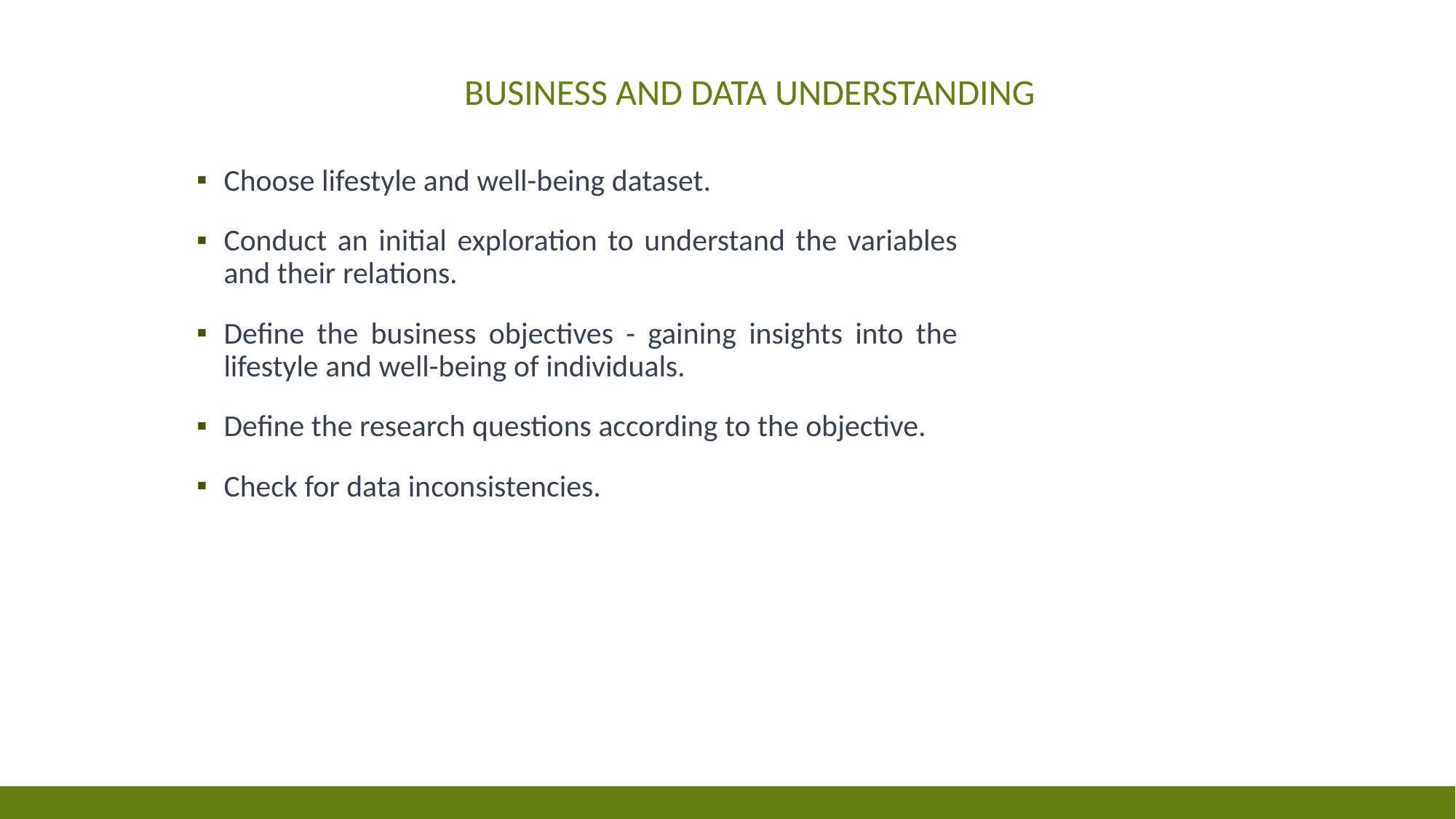

BUSINESS AND DATA UNDERSTANDING
Choose lifestyle and well-being dataset.
Conduct an initial exploration to understand the variables and their relations.
Define the business objectives - gaining insights into the lifestyle and well-being of individuals.
Define the research questions according to the objective.
Check for data inconsistencies.